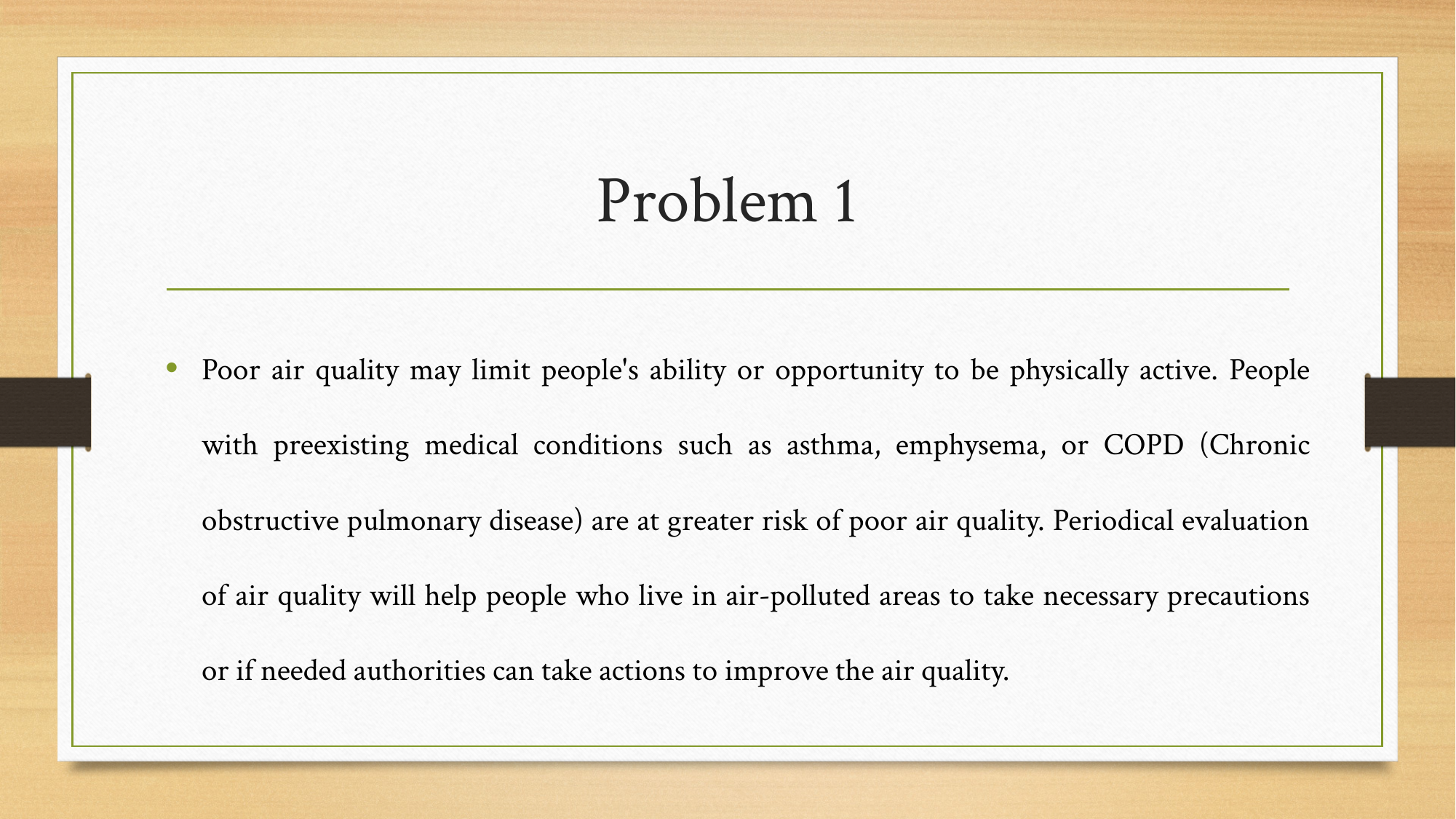

# Problem 1
Poor air quality may limit people's ability or opportunity to be physically active. People with preexisting medical conditions such as asthma, emphysema, or COPD (Chronic obstructive pulmonary disease) are at greater risk of poor air quality. Periodical evaluation of air quality will help people who live in air-polluted areas to take necessary precautions or if needed authorities can take actions to improve the air quality.